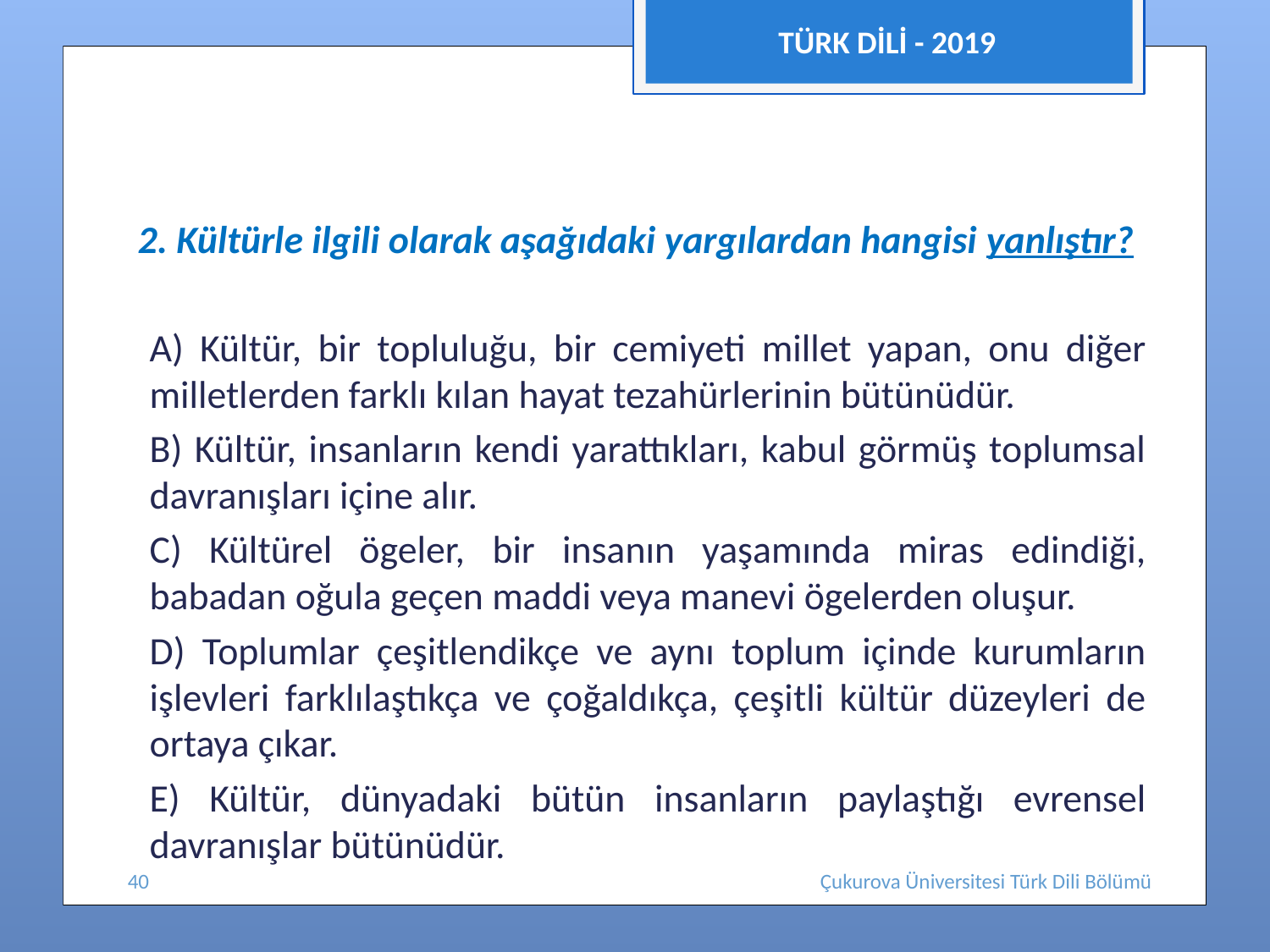

TÜRK DİLİ - 2019
   2. Kültürle ilgili olarak aşağıdaki yargılardan hangisi yanlıştır?

	A) Kültür, bir topluluğu, bir cemiyeti millet yapan, onu diğer milletlerden farklı kılan hayat tezahürlerinin bütünüdür.
	B) Kültür, insanların kendi yarattıkları, kabul görmüş toplumsal davranışları içine alır.
	C) Kültürel ögeler, bir insanın yaşamında miras edindiği, babadan oğula geçen maddi veya manevi ögelerden oluşur.
	D) Toplumlar çeşitlendikçe ve aynı toplum içinde kurumların işlevleri farklılaştıkça ve çoğaldıkça, çeşitli kültür düzeyleri de ortaya çıkar.
	E) Kültür, dünyadaki bütün insanların paylaştığı evrensel davranışlar bütünüdür.

40
Çukurova Üniversitesi Türk Dili Bölümü